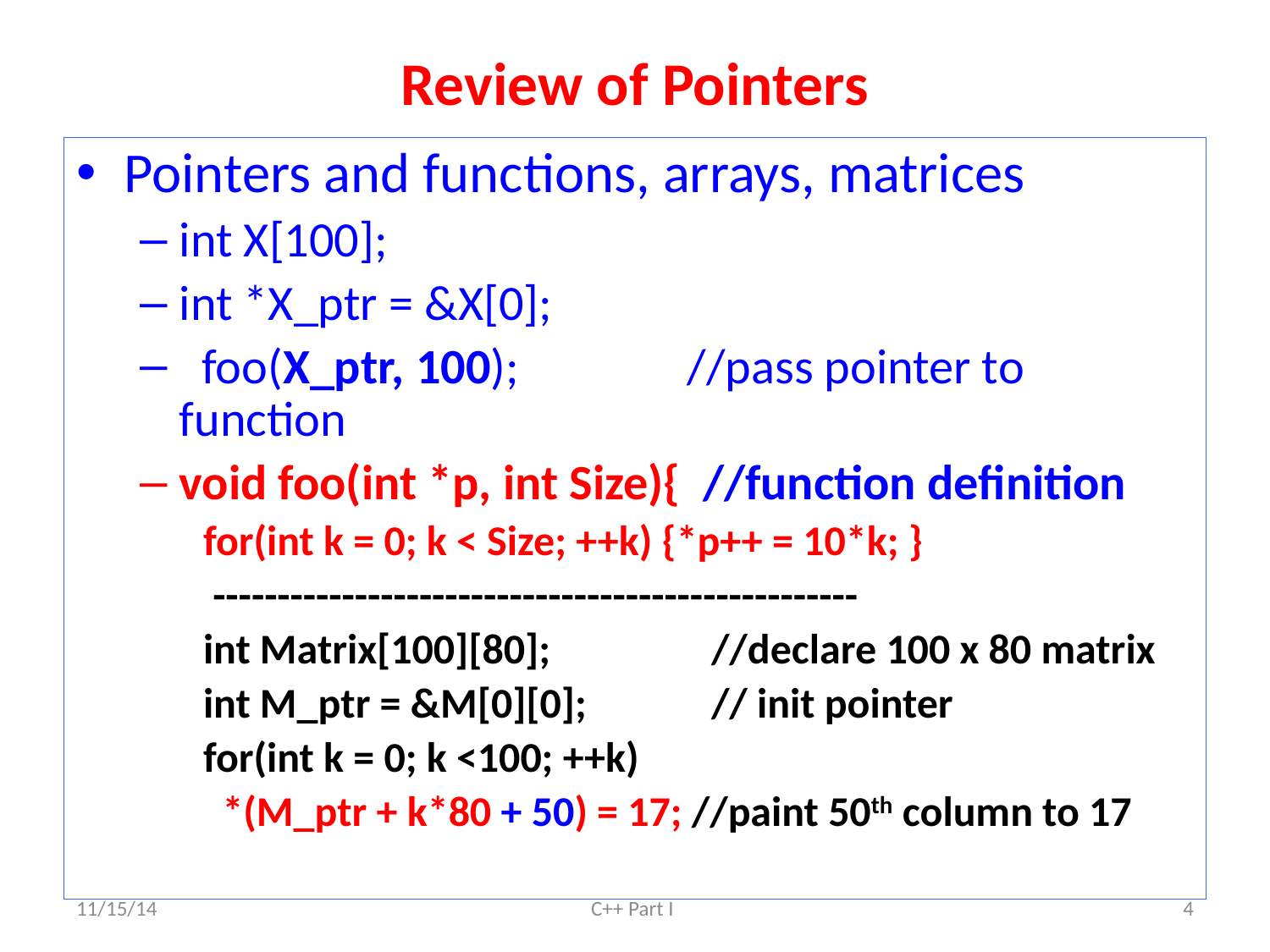

# Review of Pointers
Pointers and functions, arrays, matrices
int X[100];
int *X_ptr = &X[0];
  foo(X_ptr, 100);		//pass pointer to function
void foo(int *p, int Size){  //function definition
for(int k = 0; k < Size; ++k) {*p++ = 10*k; }
 --------------------------------------------------
int Matrix[100][80];		//declare 100 x 80 matrix
int M_ptr = &M[0][0];	// init pointer
for(int k = 0; k <100; ++k)
  *(M_ptr + k*80 + 50) = 17; //paint 50th column to 17

11/15/14
C++ Part I
4